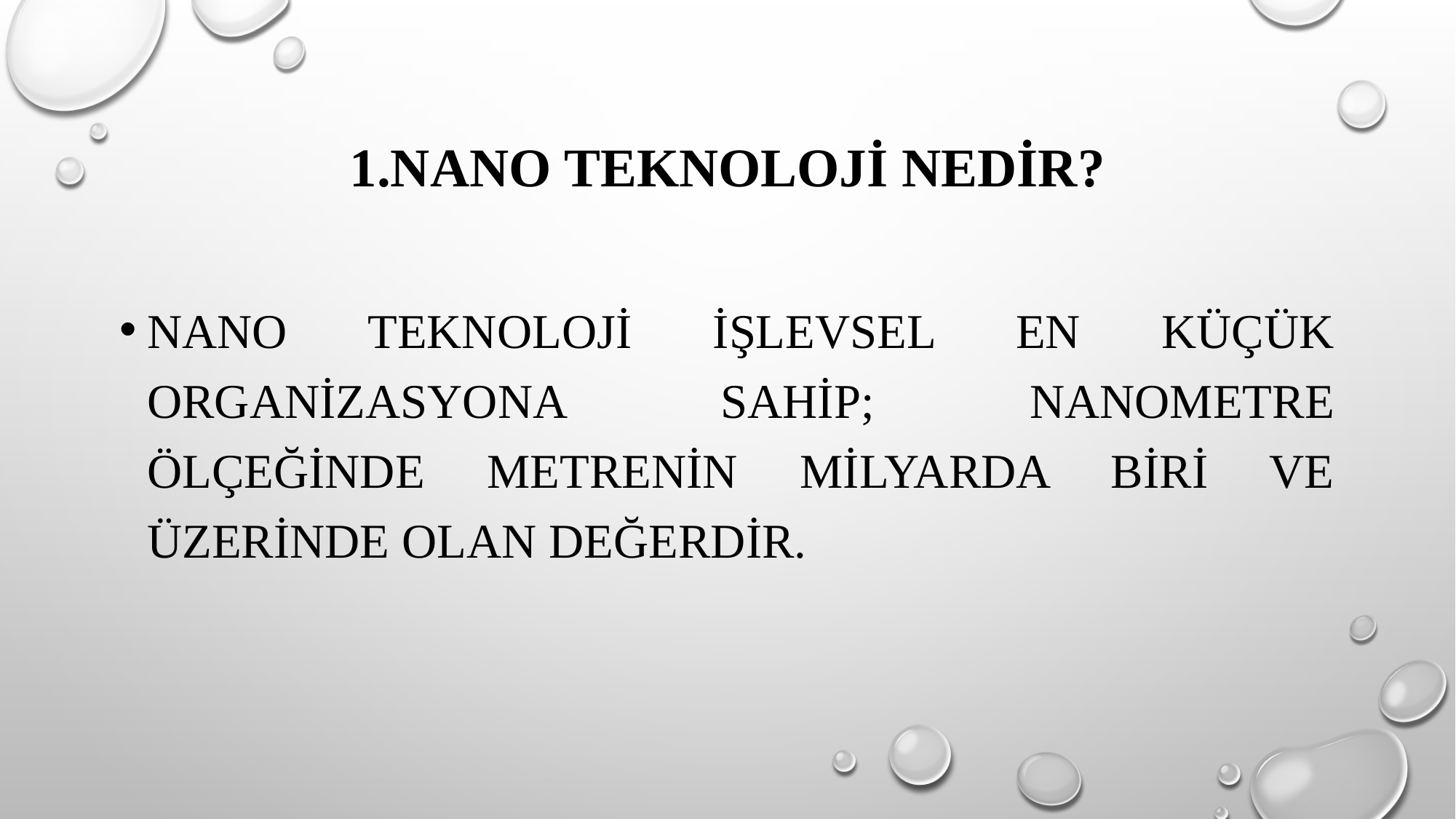

# 1.Nano teknoloji nedir?
Nano teknoloji işlevsel en küçük organizasyona sahip; nanometre ölçeğinde metrenin milyarda biri ve üzerinde olan değerdir.